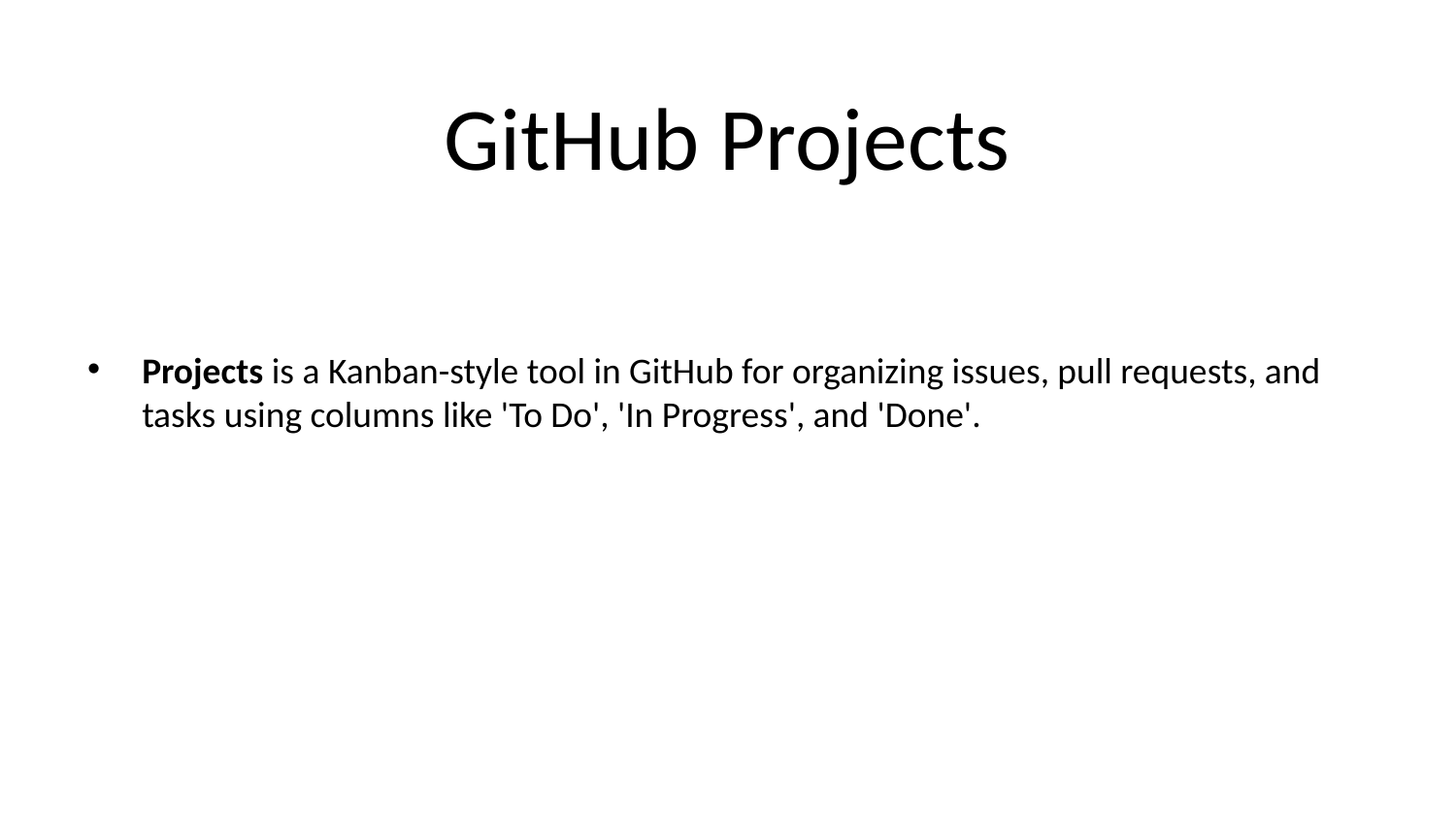

# GitHub Projects

Projects is a Kanban-style tool in GitHub for organizing issues, pull requests, and tasks using columns like 'To Do', 'In Progress', and 'Done'.